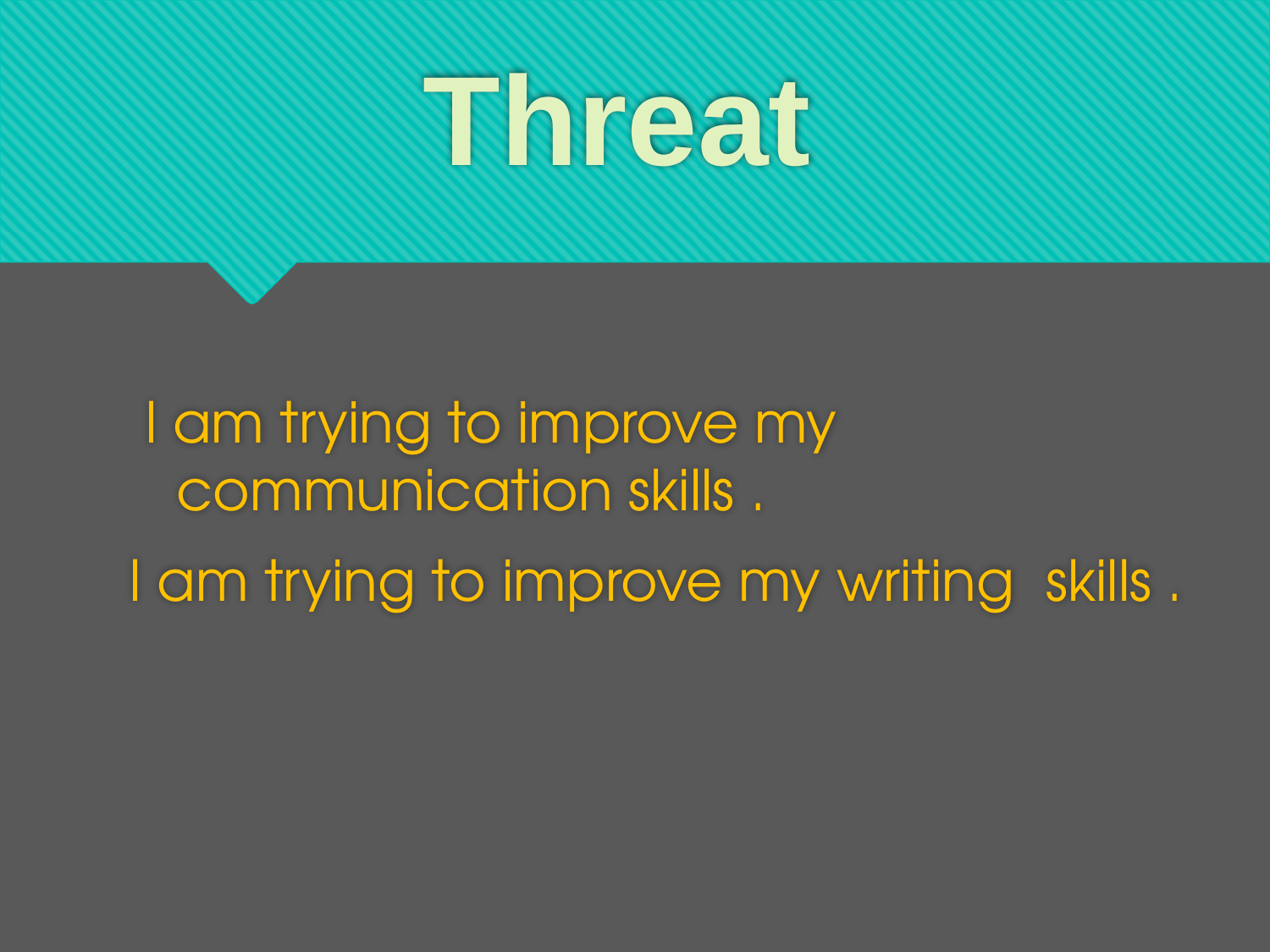

# Threat
 I am trying to improve my communication skills .
I am trying to improve my writing  skills .